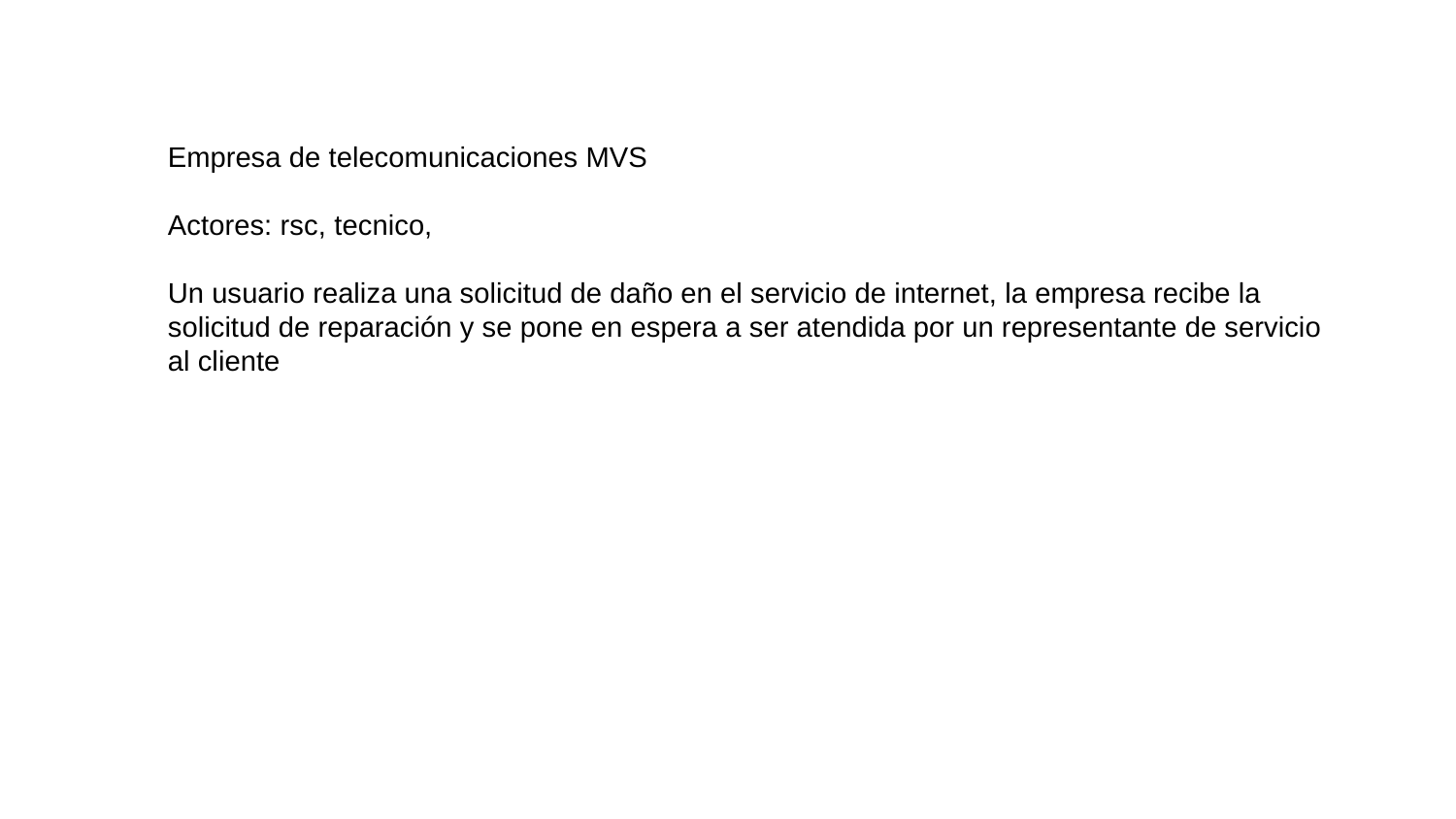

Empresa de telecomunicaciones MVS

Actores: rsc, tecnico,

Un usuario realiza una solicitud de daño en el servicio de internet, la empresa recibe la solicitud de reparación y se pone en espera a ser atendida por un representante de servicio al cliente